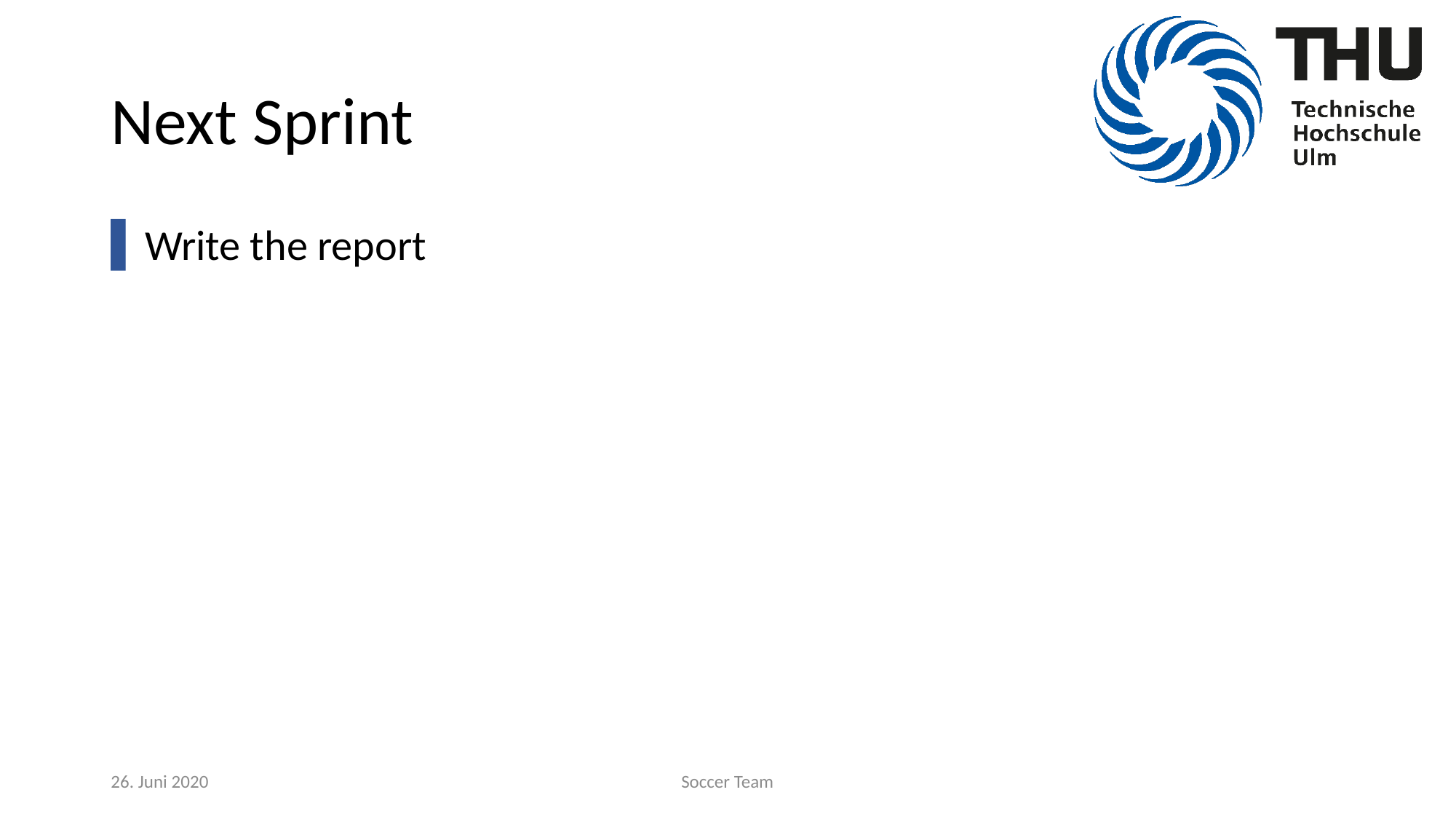

# Next Sprint
Write the report

26. Juni 2020
Soccer Team